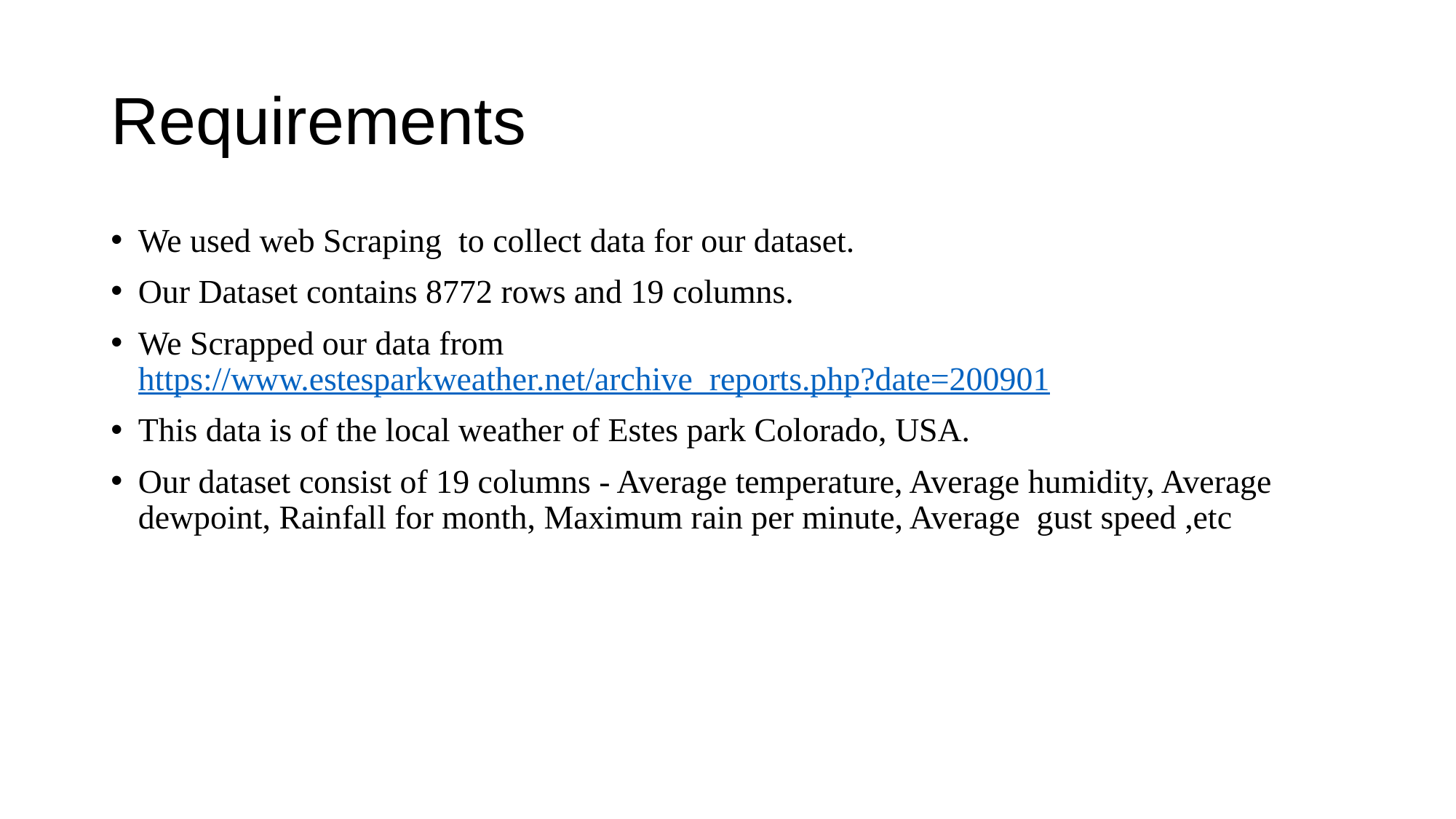

# Requirements
We used web Scraping  to collect data for our dataset.
Our Dataset contains 8772 rows and 19 columns.
We Scrapped our data from https://www.estesparkweather.net/archive_reports.php?date=200901
This data is of the local weather of Estes park Colorado, USA.
Our dataset consist of 19 columns - Average temperature, Average humidity, Average dewpoint, Rainfall for month, Maximum rain per minute, Average  gust speed ,etc